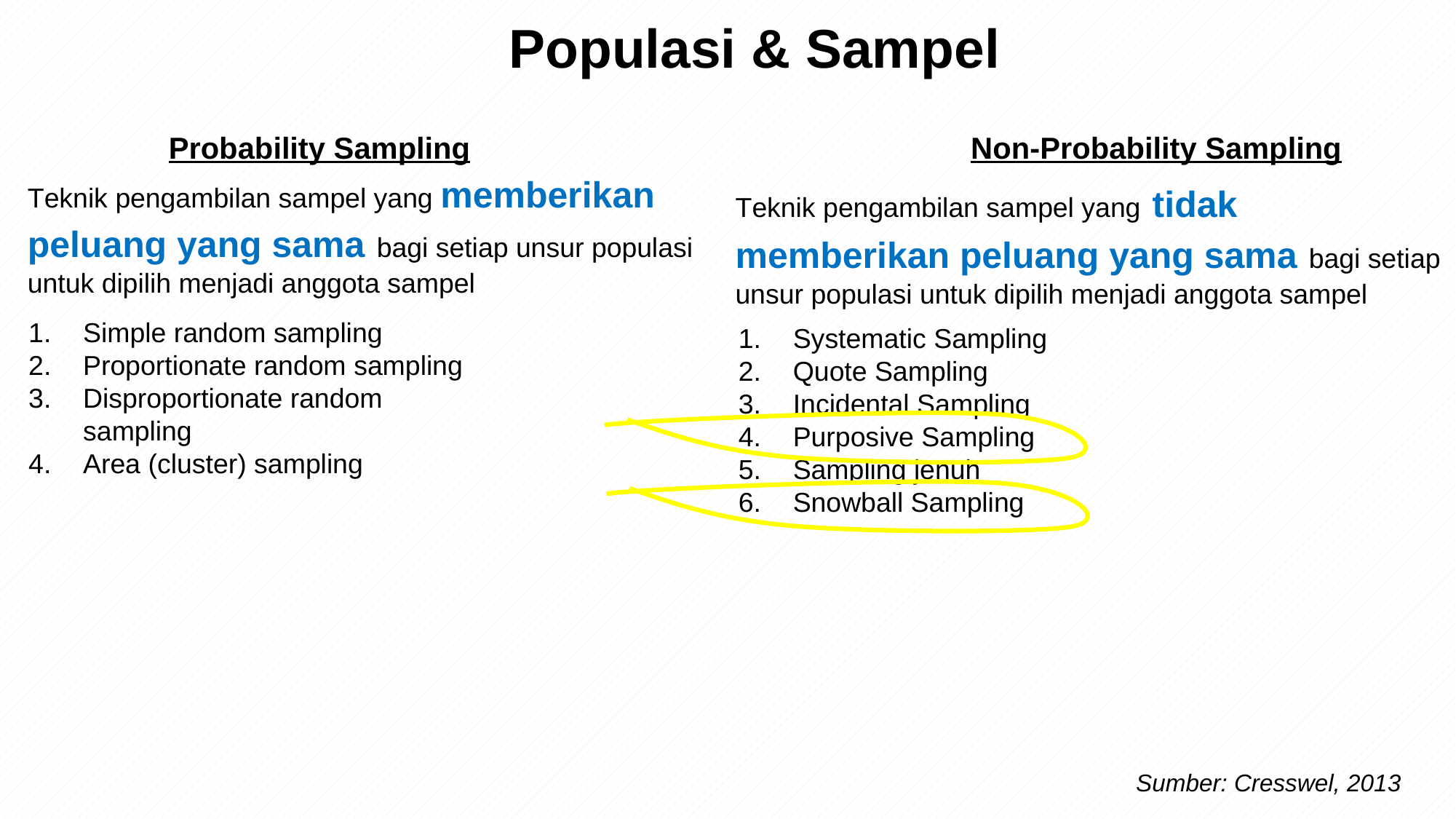

Populasi & Sampel
Probability Sampling
Non-Probability Sampling
Teknik pengambilan sampel yang memberikan peluang yang sama bagi setiap unsur populasi untuk dipilih menjadi anggota sampel
Teknik pengambilan sampel yang tidak memberikan peluang yang sama bagi setiap unsur populasi untuk dipilih menjadi anggota sampel

Simple random sampling
Proportionate random sampling
Disproportionate random sampling
Area (cluster) sampling
Systematic Sampling
Quote Sampling
Incidental Sampling
Purposive Sampling
Sampling jenuh
Snowball Sampling
Sumber: Cresswel, 2013